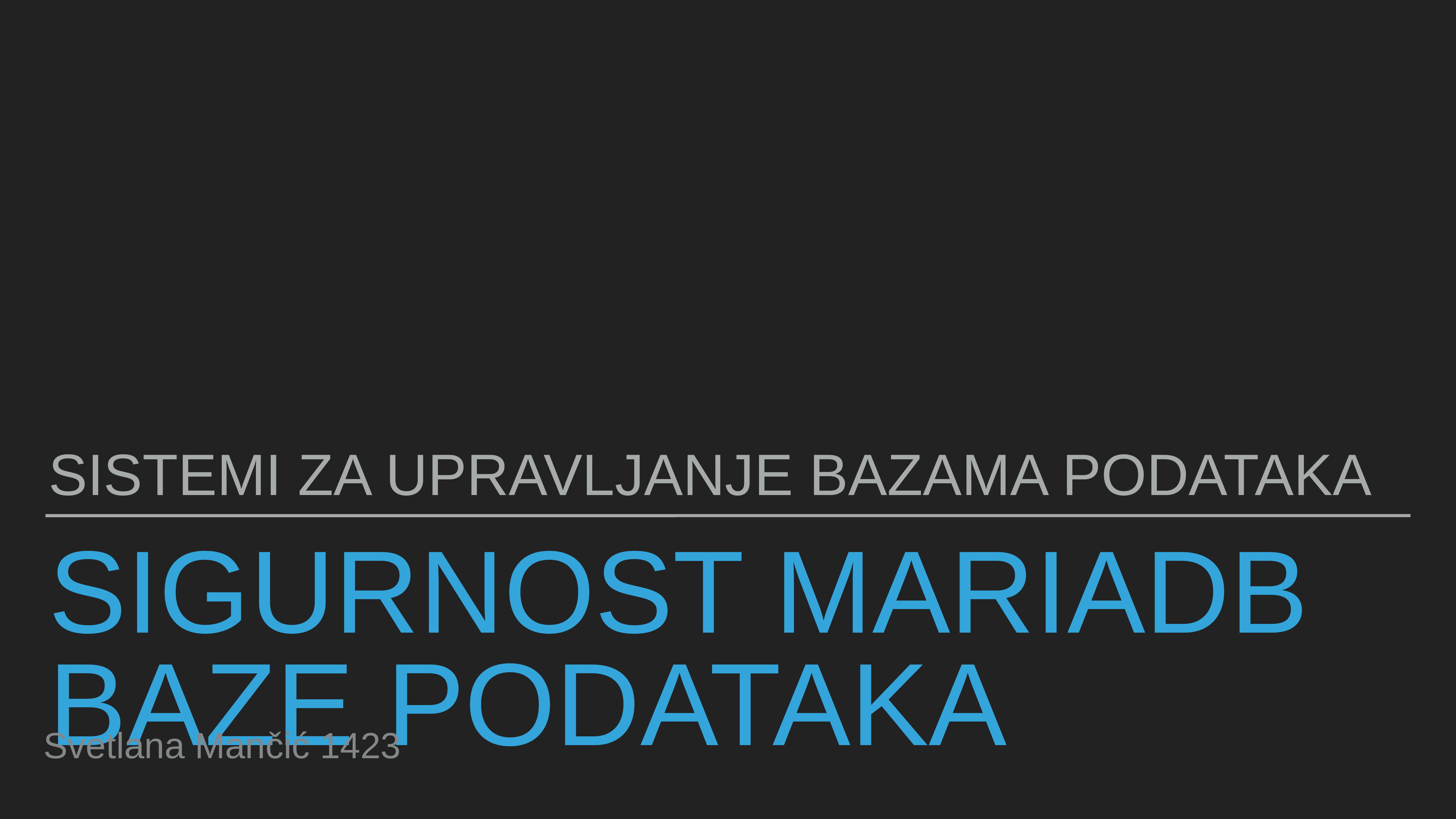

Sistemi za upravljanje bazama podataka
# Sigurnost MariaDB baze podataka
Svetlana Mančić 1423